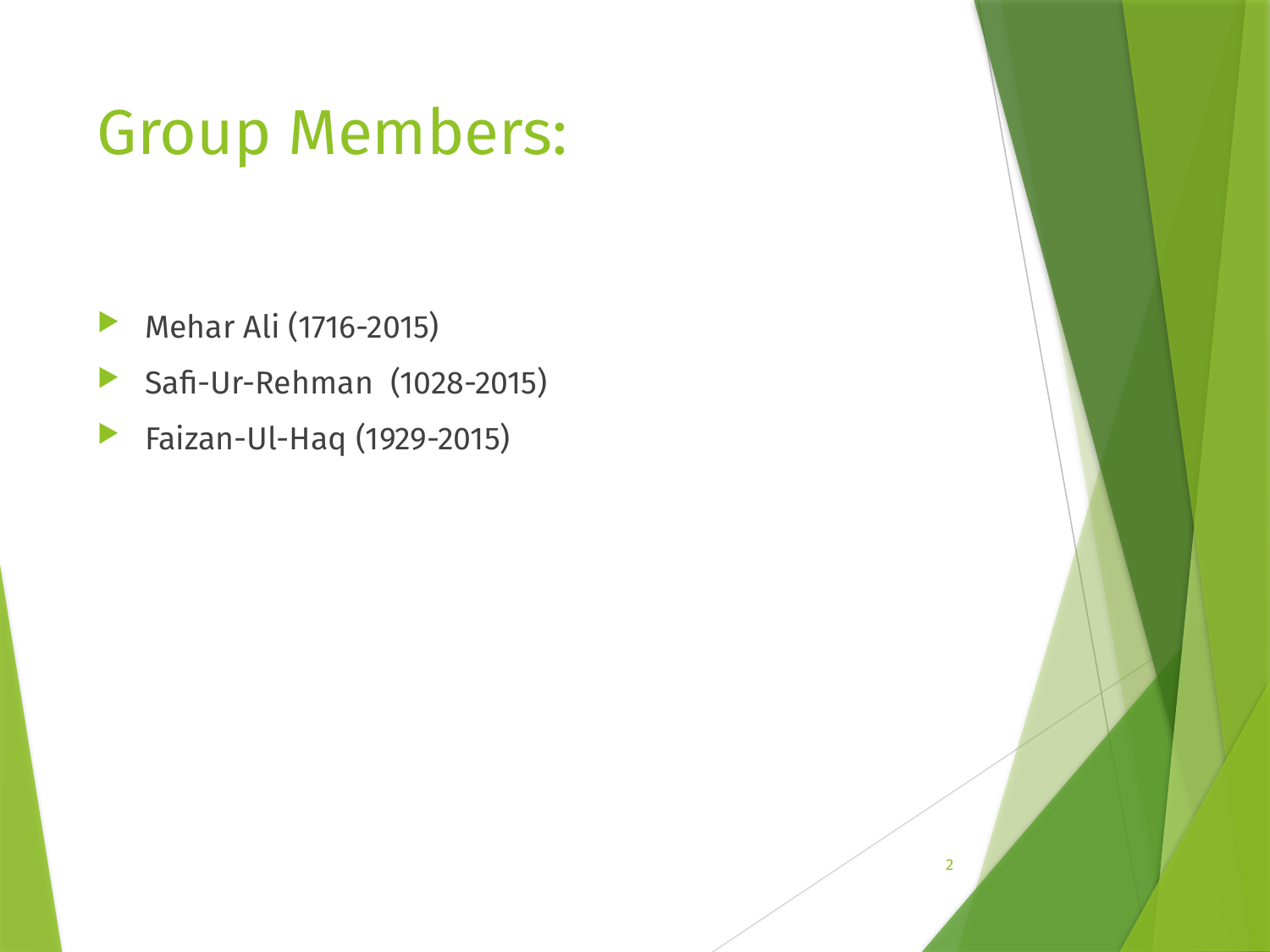

# Group Members:
Mehar Ali (1716-2015)
Safi-Ur-Rehman  (1028-2015)
Faizan-Ul-Haq (1929-2015)
2